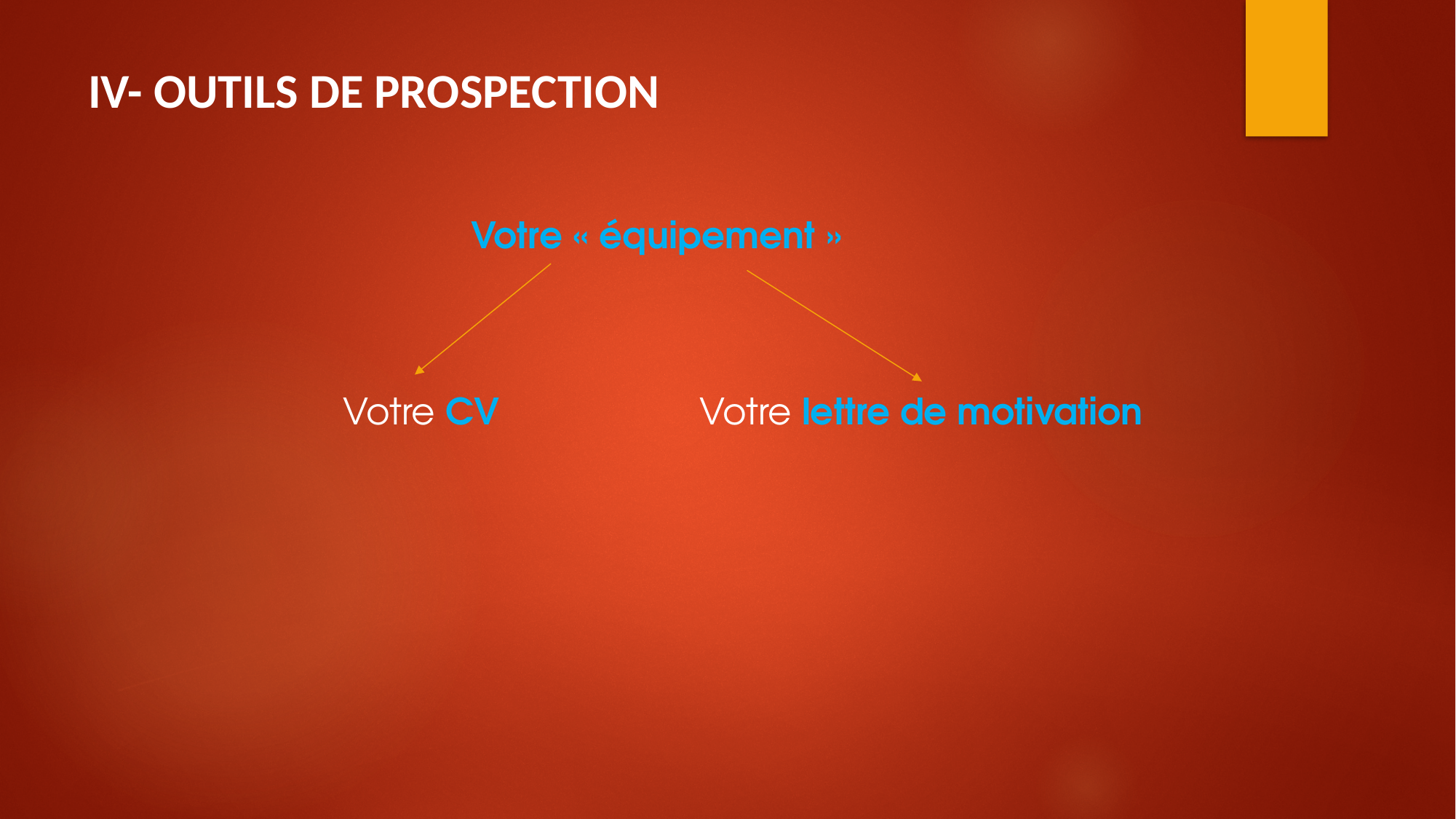

# IV- OUTILS DE PROSPECTION
Votre « équipement »

                           Votre CV                    Votre lettre de motivation